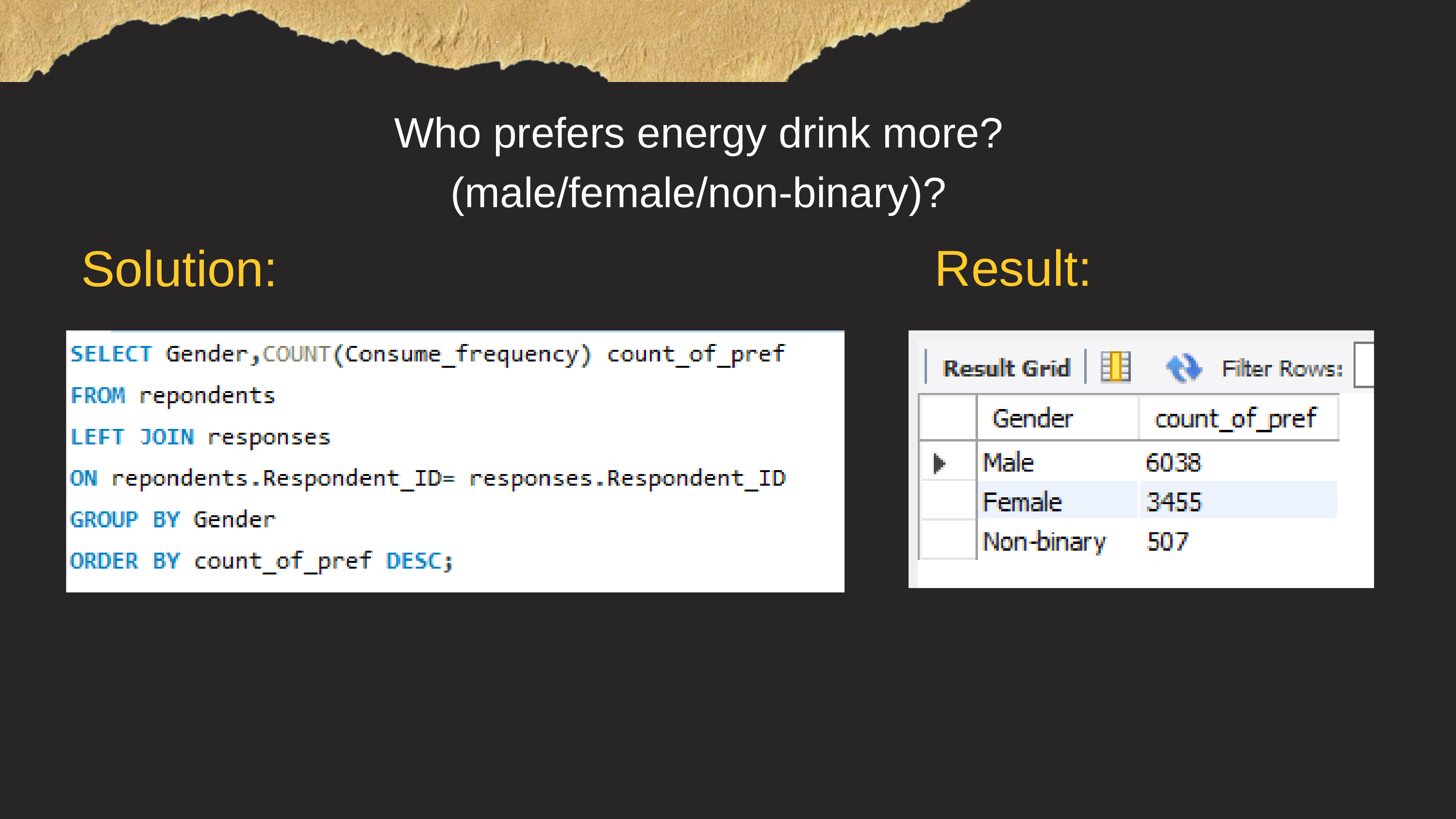

Who prefers energy drink more?
(male/female/non-binary)?
Result:
Solution: